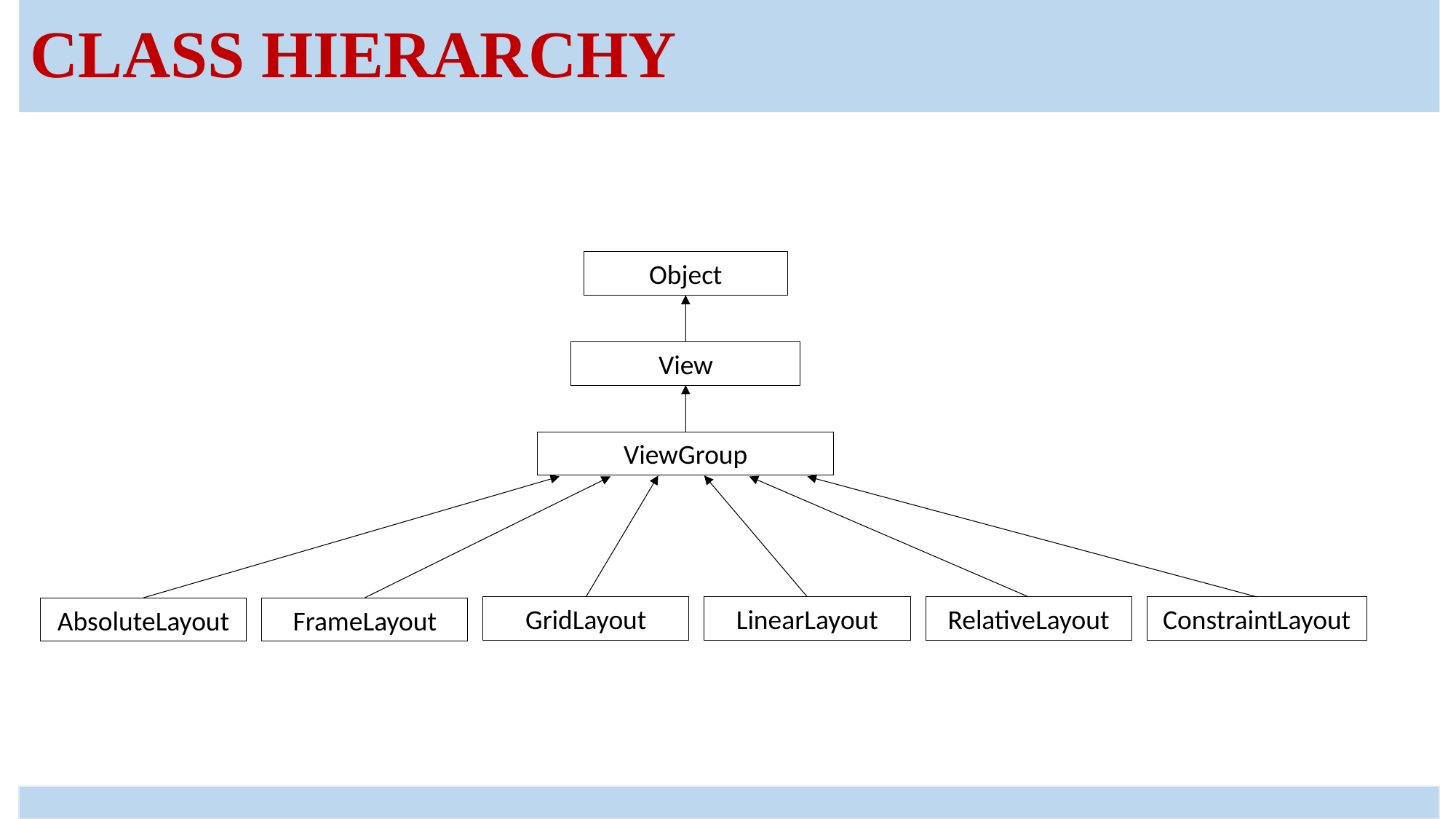

# Class Hierarchy
Object
View
ViewGroup
GridLayout
LinearLayout
RelativeLayout
ConstraintLayout
AbsoluteLayout
FrameLayout